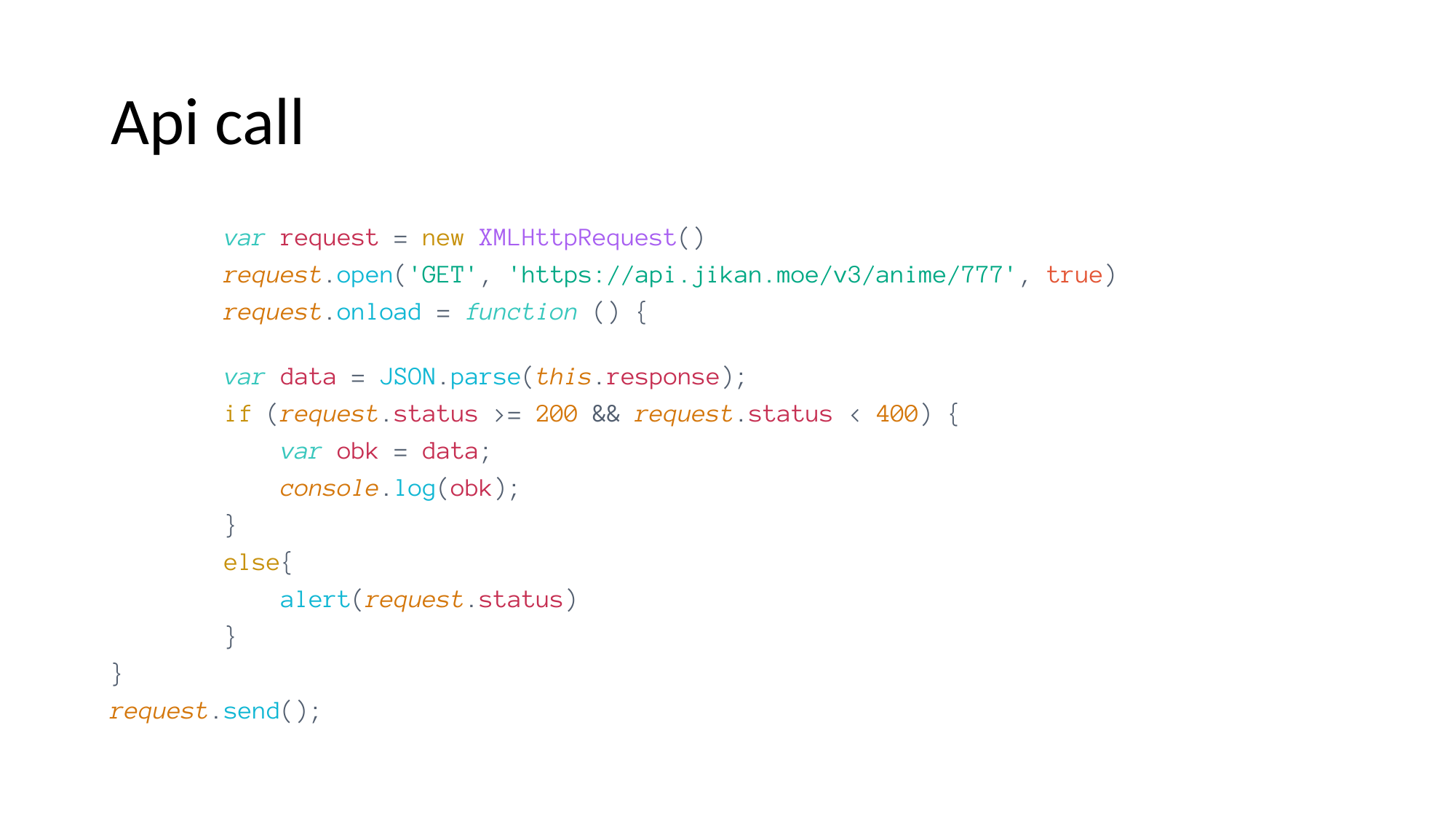

# Api call
        var request = new XMLHttpRequest()
        request.open('GET', 'https://api.jikan.moe/v3/anime/777', true)
        request.onload = function () {
        var data = JSON.parse(this.response);
        if (request.status >= 200 && request.status < 400) {
            var obk = data;
            console.log(obk);
        }
        else{
            alert(request.status)
        }
}
request.send();